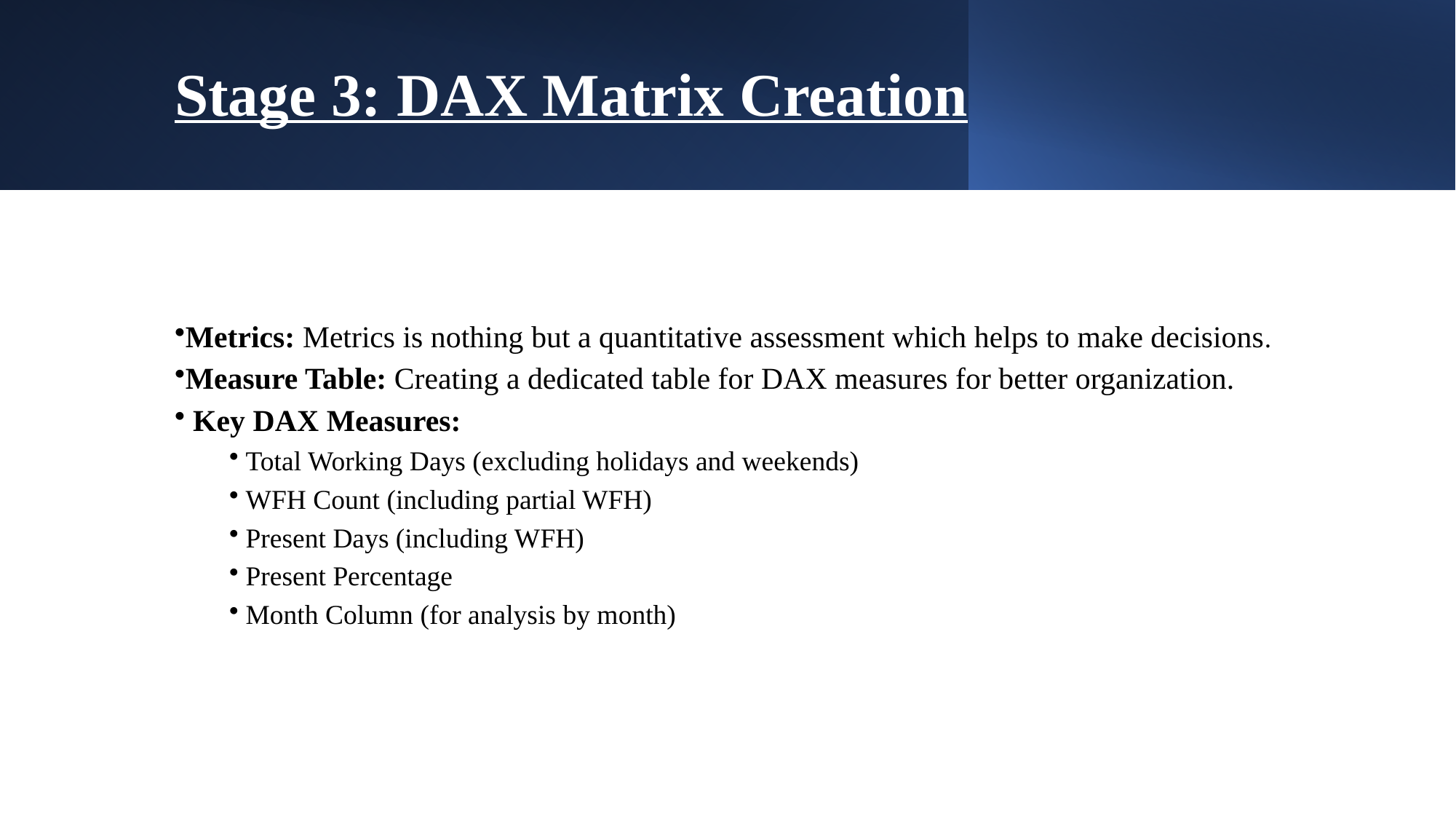

# Stage 3: DAX Matrix Creation
Metrics: Metrics is nothing but a quantitative assessment which helps to make decisions.
Measure Table: Creating a dedicated table for DAX measures for better organization.
 Key DAX Measures:
 Total Working Days (excluding holidays and weekends)
 WFH Count (including partial WFH)
 Present Days (including WFH)
 Present Percentage
 Month Column (for analysis by month)